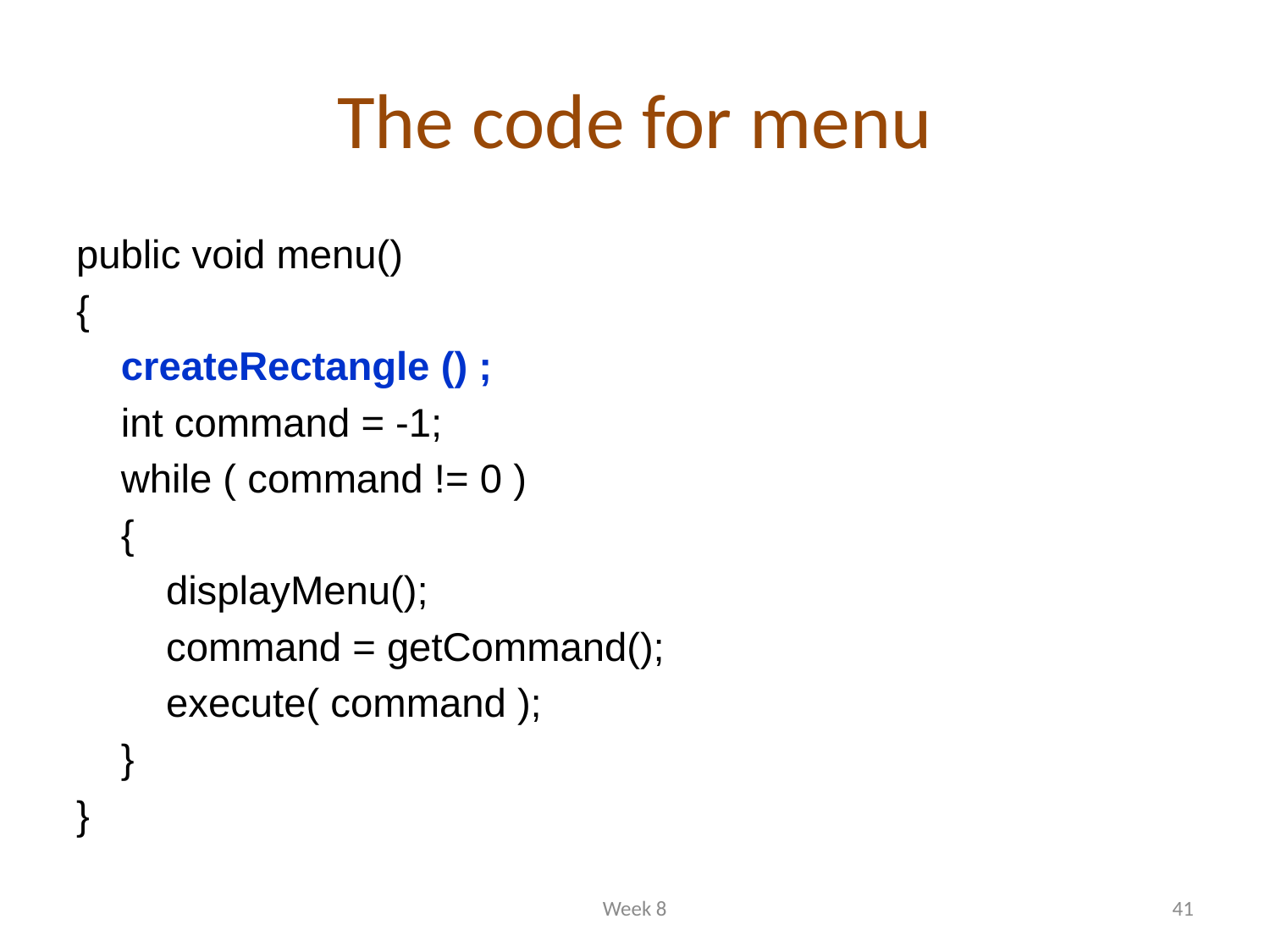

# The code for menu
public void menu()
{
    createRectangle () ;
    int command = -1;
    while ( command != 0 )
    {
        displayMenu();
        command = getCommand();
        execute( command );
    }
}
Week 8
41